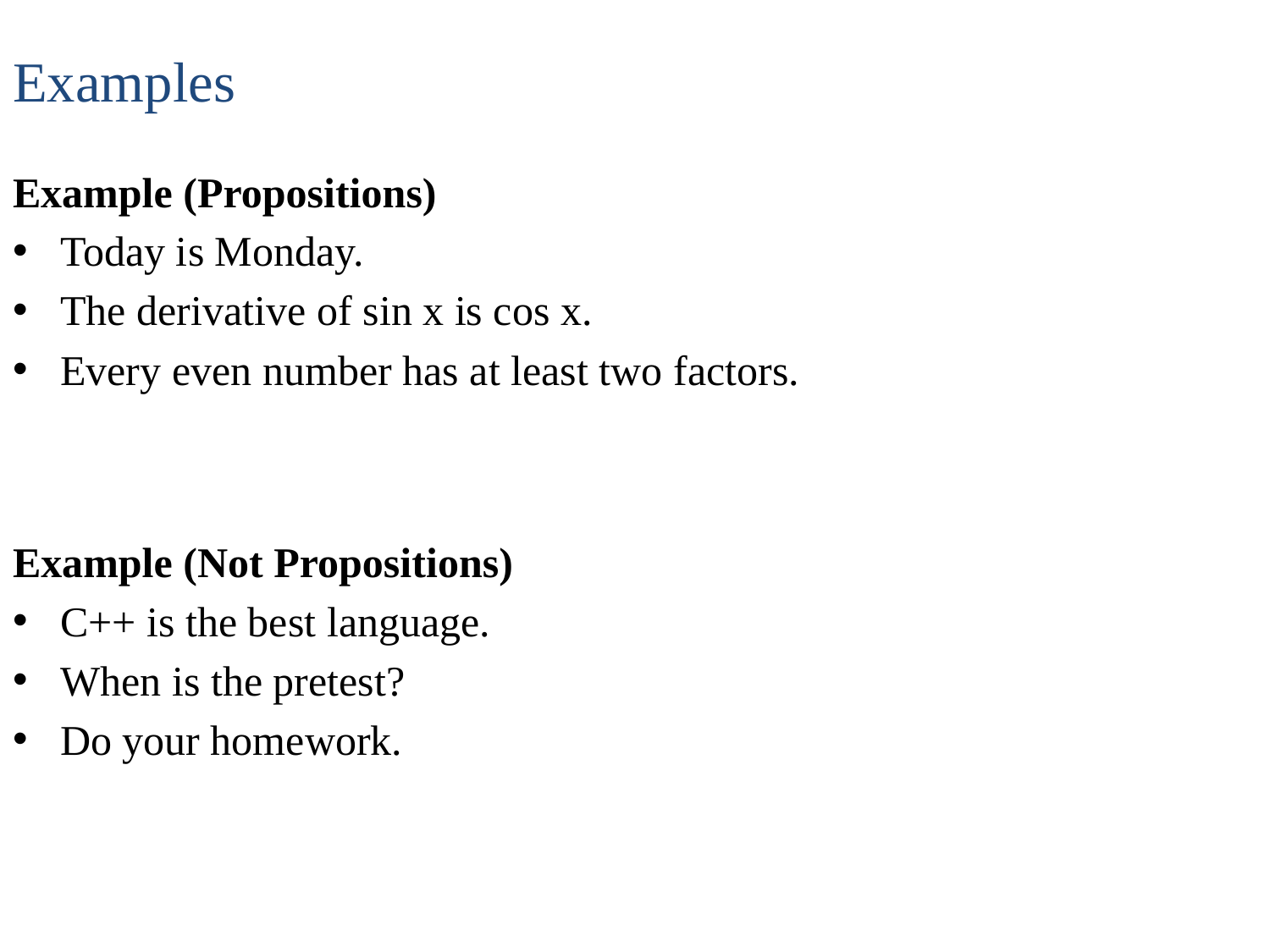

# Examples
Example (Propositions)
Today is Monday.
The derivative of sin x is cos x.
Every even number has at least two factors.
Example (Not Propositions)
C++ is the best language.
When is the pretest?
Do your homework.